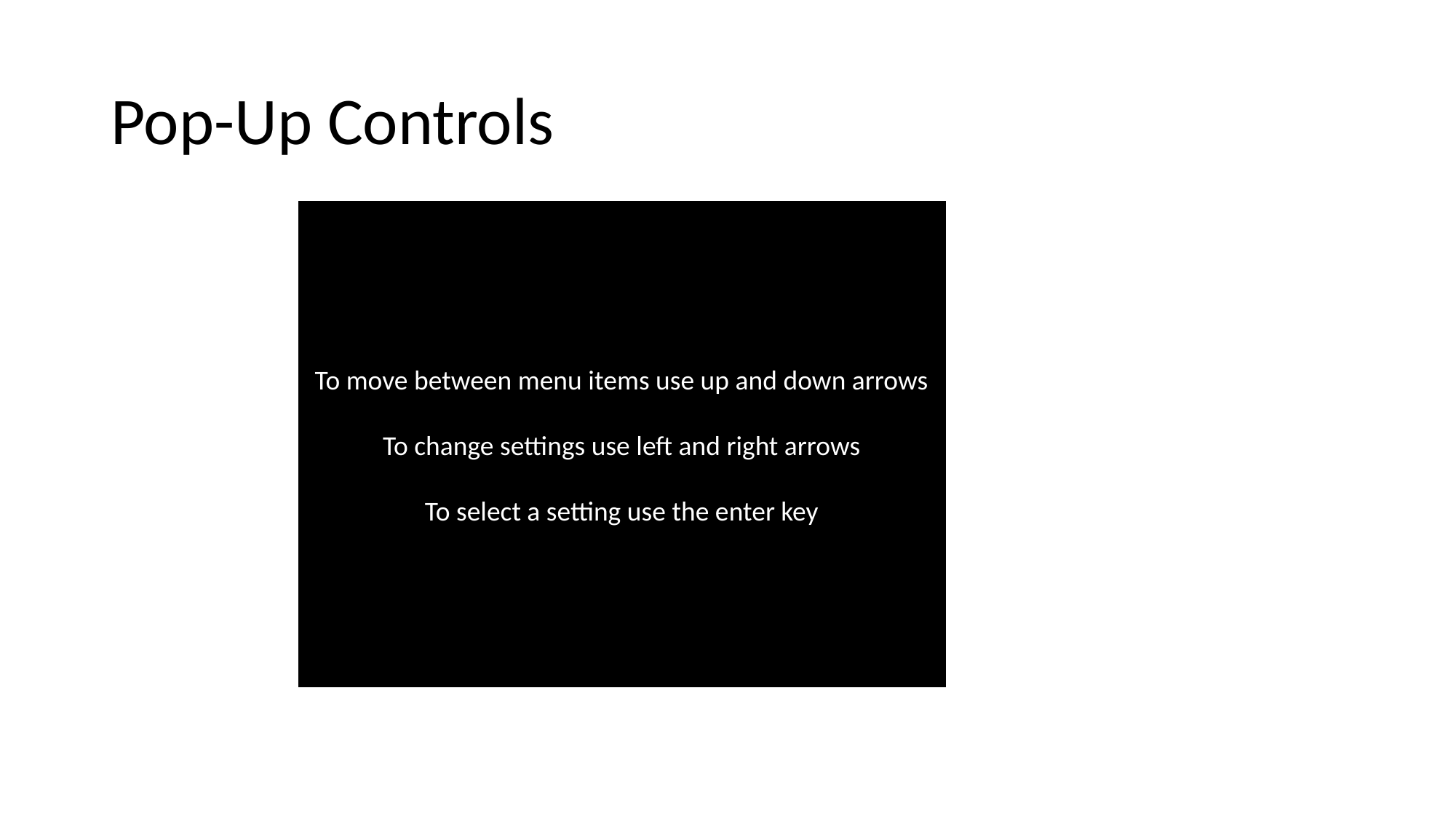

# Pop-Up Controls
To move between menu items use up and down arrows

To change settings use left and right arrows

To select a setting use the enter key